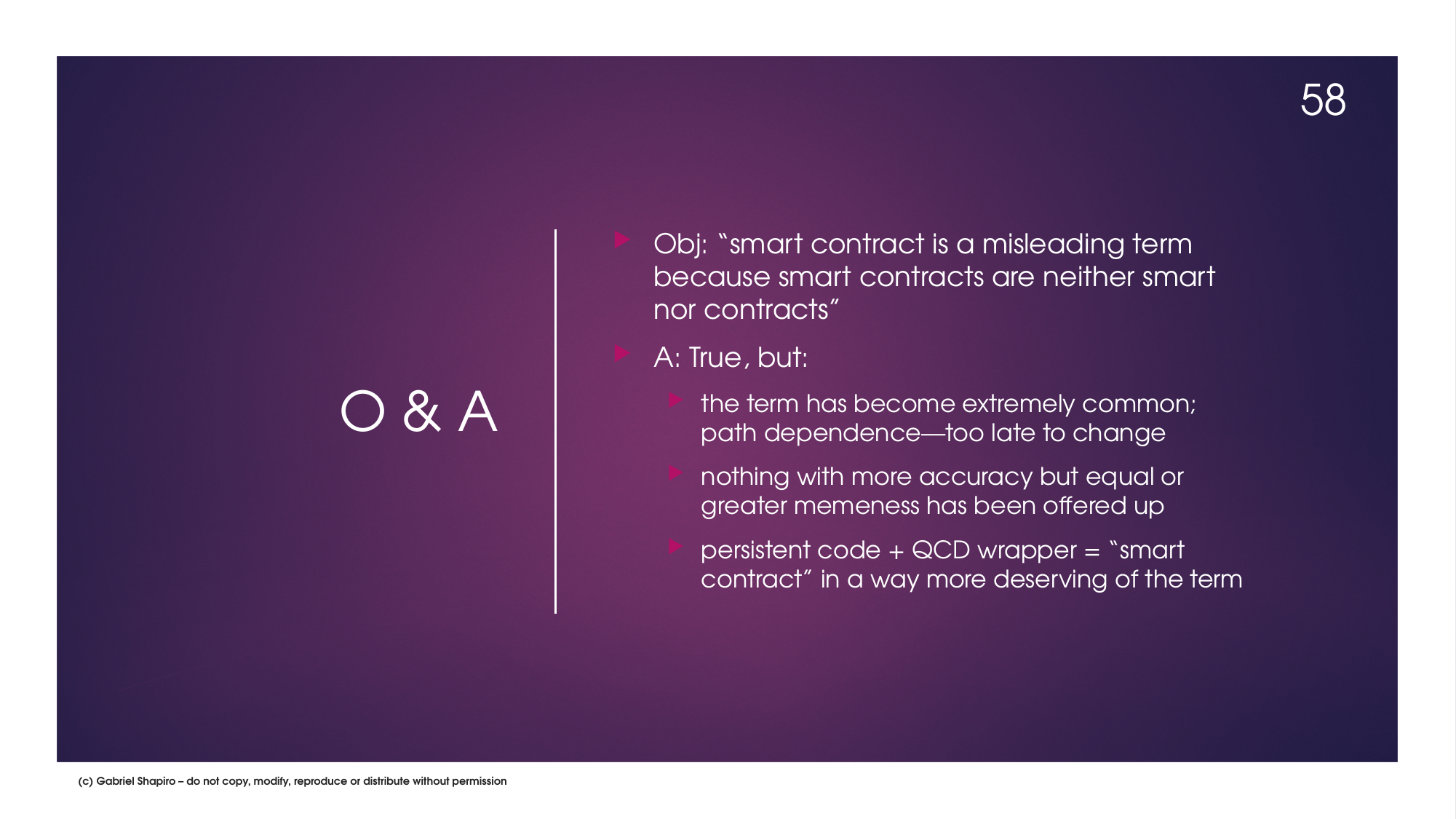

58
# O & A
Obj: “smart contract is a misleading term because smart contracts are neither smart nor contracts”
A: True, but:
the term has become extremely common; path dependence—too late to change
nothing with more accuracy but equal or greater memeness has been offered up
persistent code + QCD wrapper = “smart contract” in a way more deserving of the term
(c) Gabriel Shapiro – do not copy, modify, reproduce or distribute without permission